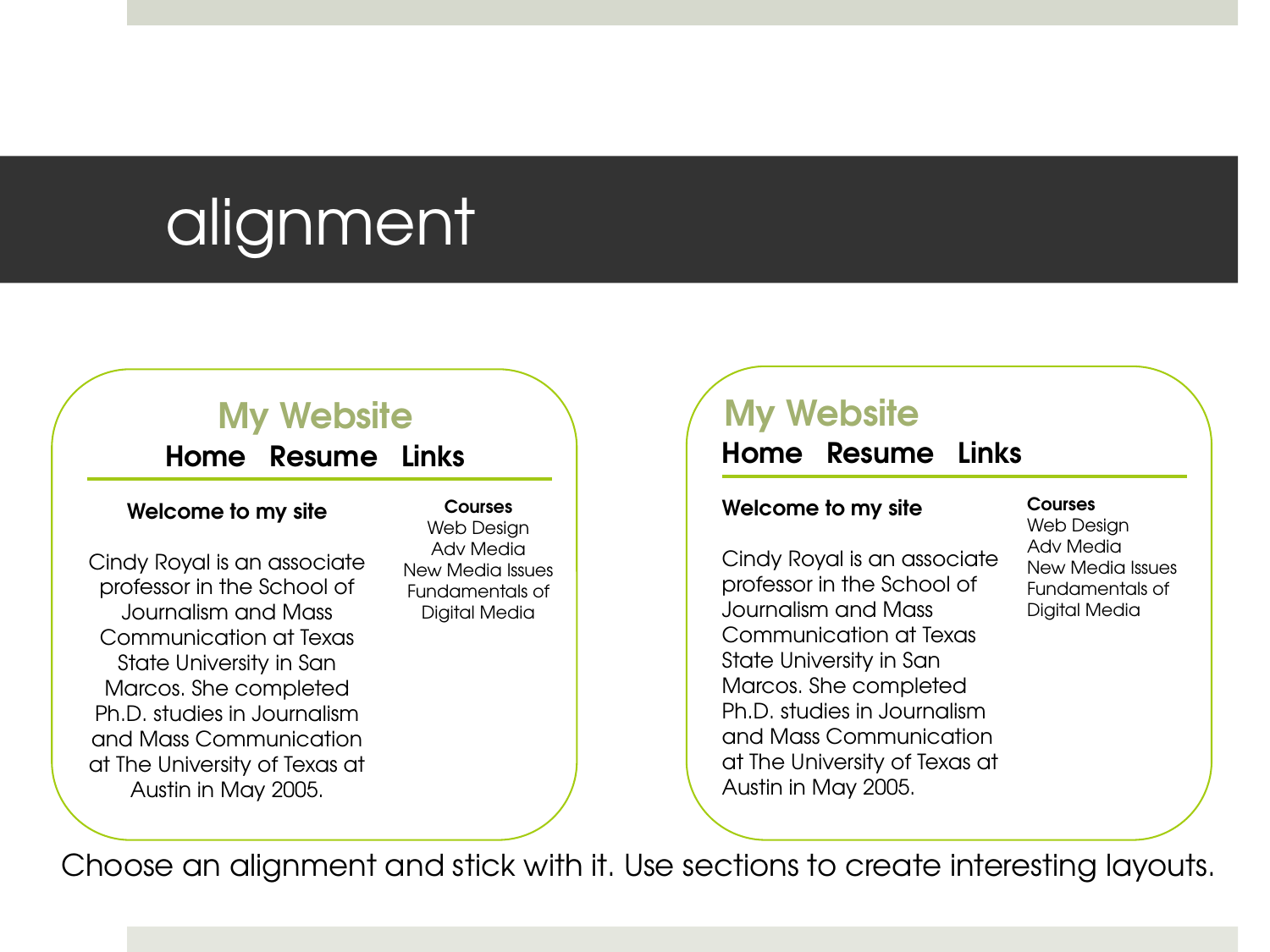

# alignment

My Website
My Website
Home   Resume   Links
Home   Resume   Links
Courses
Web Design
Adv Media
New Media Issues
Fundamentals of Digital Media

Welcome to my site

Cindy Royal is an associate professor in the School of Journalism and Mass Communication at Texas State University in San Marcos. She completed Ph.D. studies in Journalism and Mass Communication at The University of Texas at Austin in May 2005.
Courses
Web Design
Adv Media
New Media Issues
Fundamentals of Digital Media

Welcome to my site

Cindy Royal is an associate professor in the School of Journalism and Mass Communication at Texas State University in San Marcos. She completed Ph.D. studies in Journalism and Mass Communication at The University of Texas at Austin in May 2005.
Choose an alignment and stick with it. Use sections to create interesting layouts.